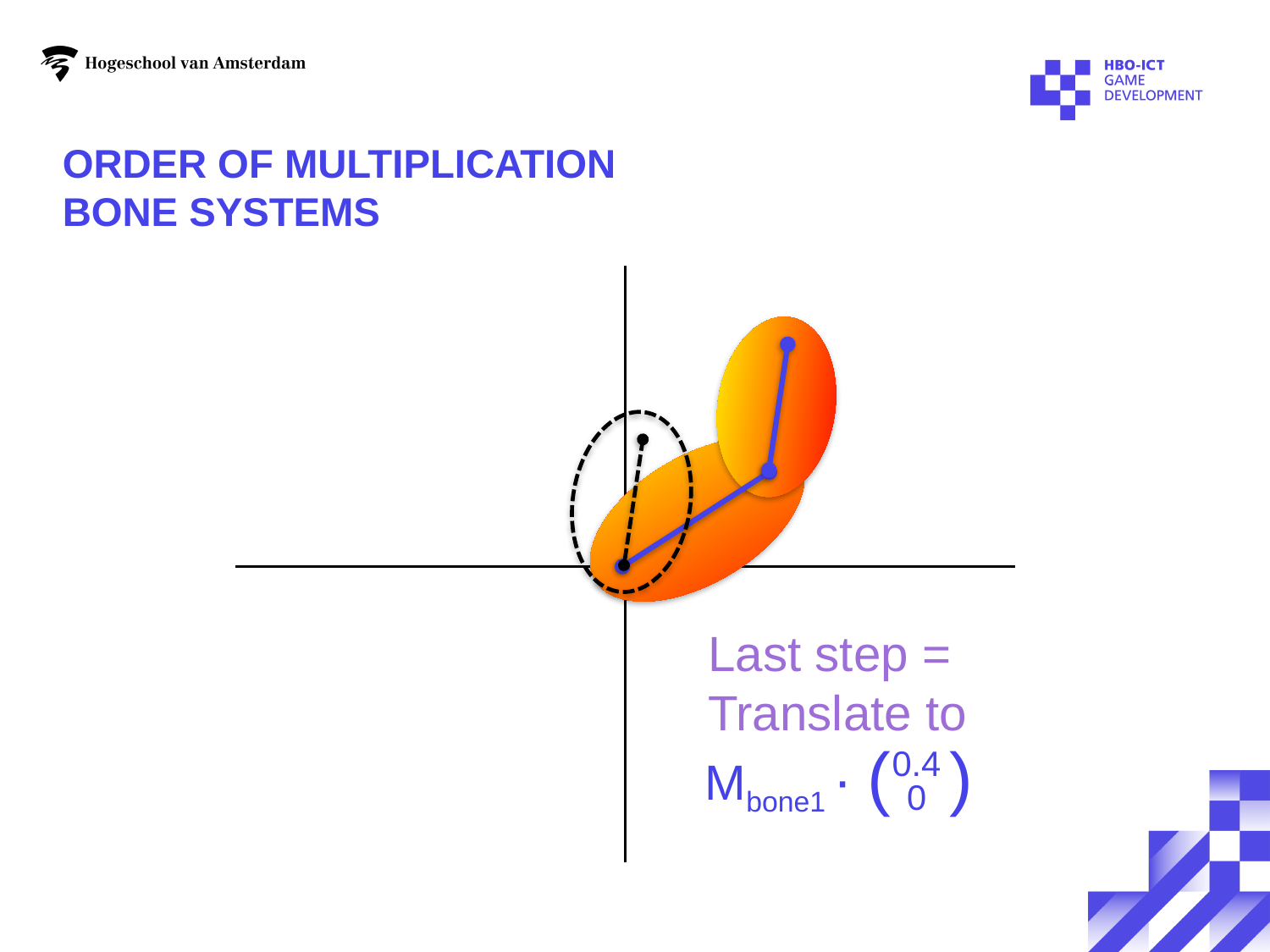

# Order of multiplication Bone Systems

Last step =
Translate to
(   )
Mbone1 ·
0.4
0